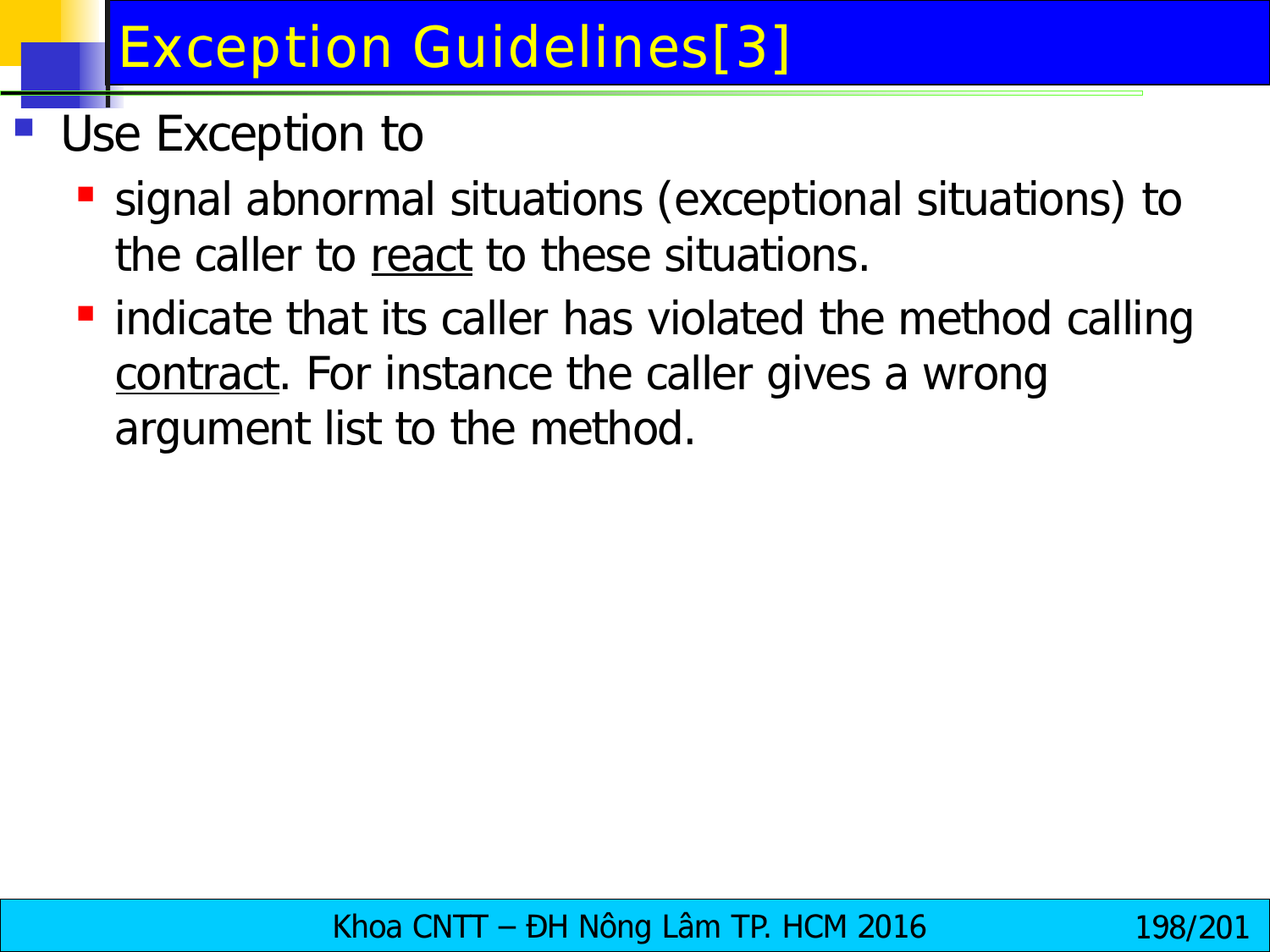

# Exception Guidelines[3]
Use Exception to
signal abnormal situations (exceptional situations) to the caller to react to these situations.
indicate that its caller has violated the method calling contract. For instance the caller gives a wrong argument list to the method.